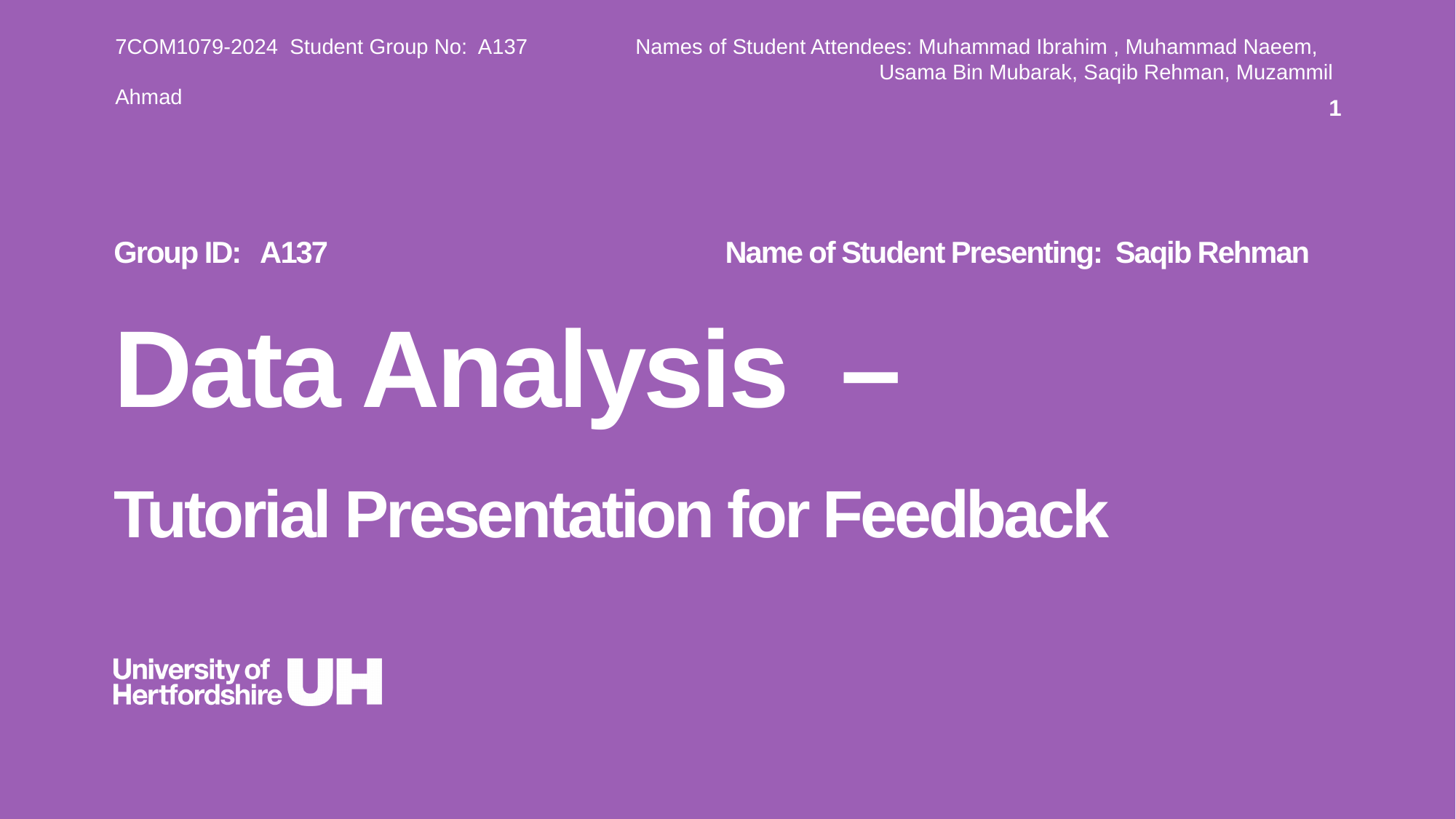

7COM1079-2024  Student Group No:  A137                  Names of Student Attendees: Muhammad Ibrahim , Muhammad Naeem, 							Usama Bin Mubarak, Saqib Rehman, Muzammil Ahmad
1
Group ID:   A137                                                          Name of Student Presenting:  Saqib Rehman
Data Analysis  –
Tutorial Presentation for Feedback